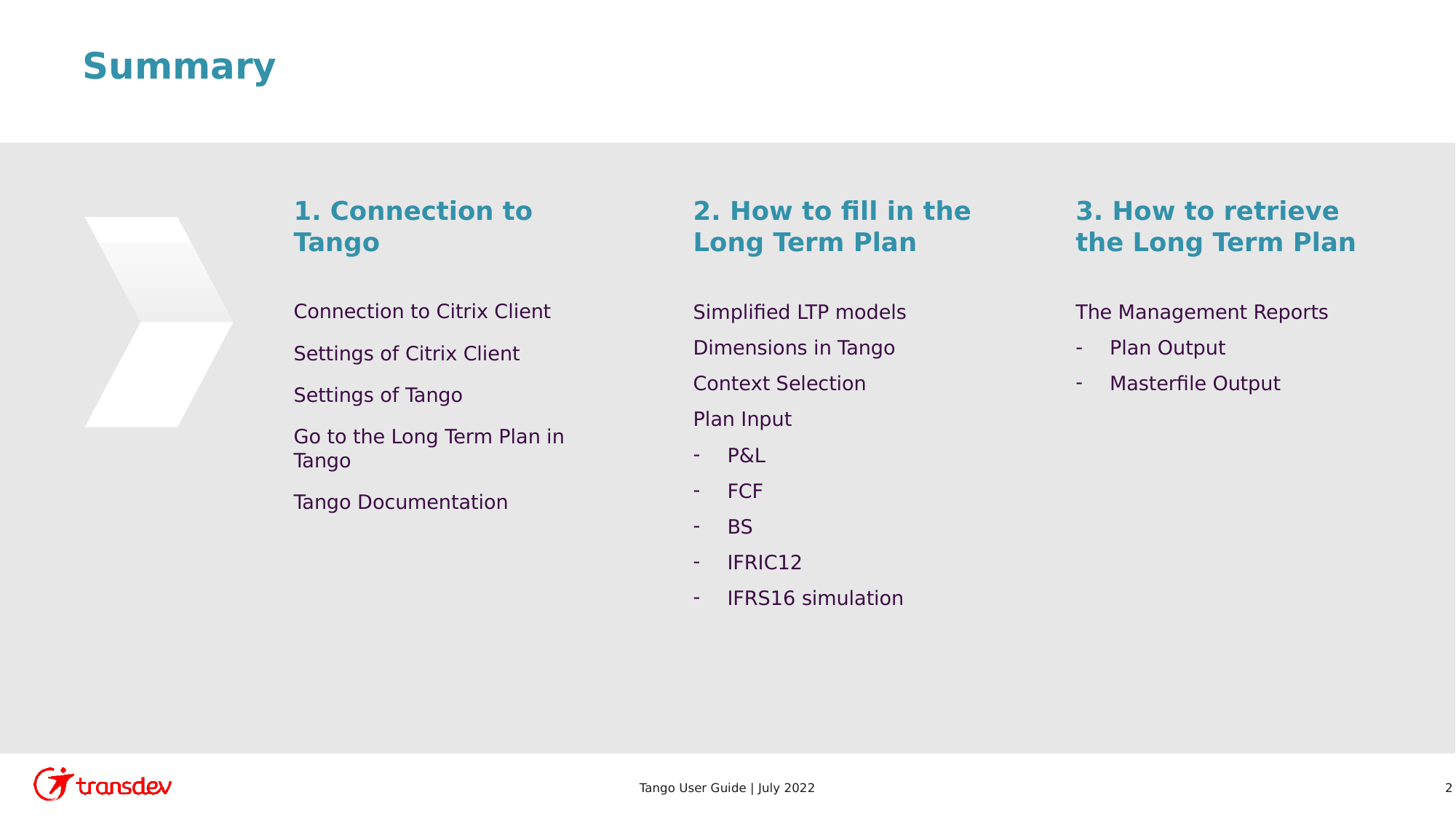

# Summary
1. Connection to Tango
Connection to Citrix Client
Settings of Citrix Client
Settings of Tango
Go to the Long Term Plan in Tango
Tango Documentation

2. How to fill in the Long Term Plan

Simplified LTP models
Dimensions in Tango
Context Selection
Plan Input
P&L
FCF
BS
IFRIC12
IFRS16 simulation
3. How to retrieve the Long Term Plan

The Management Reports
Plan Output
Masterfile Output
Tango User Guide | July 2022